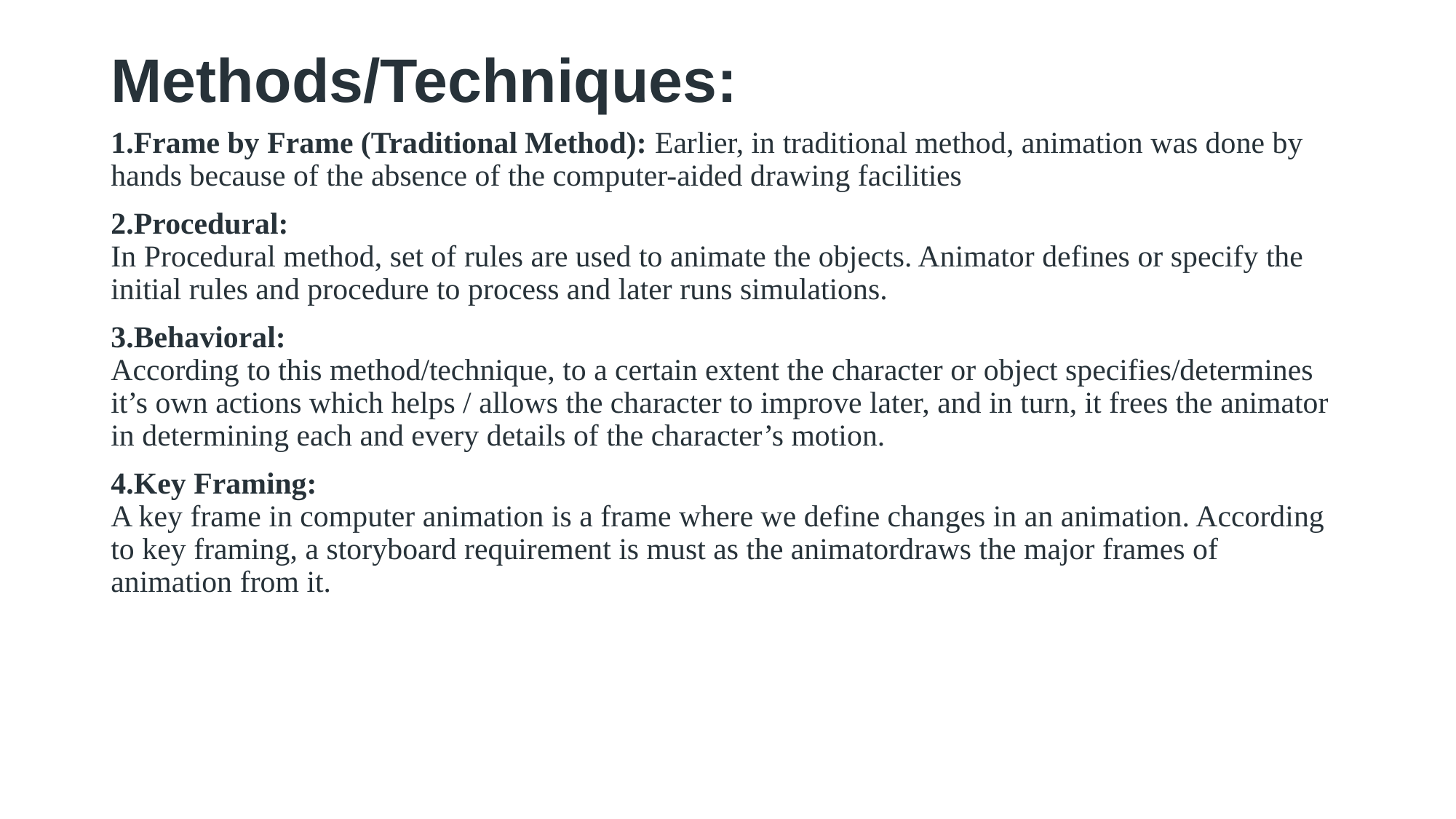

# Methods/Techniques:
1.Frame by Frame (Traditional Method): Earlier, in traditional method, animation was done by hands because of the absence of the computer-aided drawing facilities
2.Procedural:
In Procedural method, set of rules are used to animate the objects. Animator defines or specify the initial rules and procedure to process and later runs simulations.
3.Behavioral:
According to this method/technique, to a certain extent the character or object specifies/determines it’s own actions which helps / allows the character to improve later, and in turn, it frees the animator in determining each and every details of the character’s motion.
4.Key Framing:
A key frame in computer animation is a frame where we define changes in an animation. According to key framing, a storyboard requirement is must as the animatordraws the major frames of animation from it.